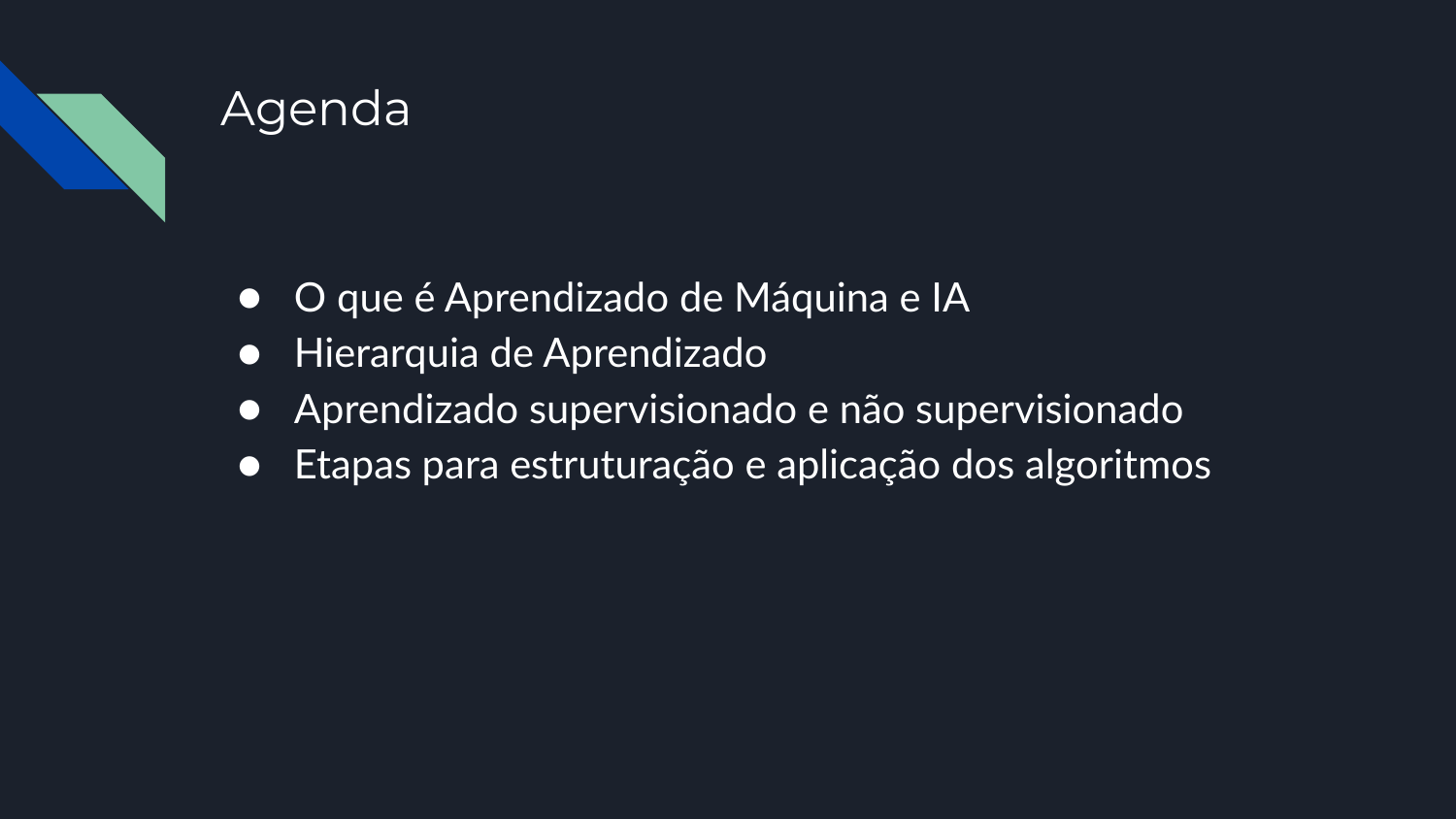

# Agenda
O que é Aprendizado de Máquina e IA
Hierarquia de Aprendizado
Aprendizado supervisionado e não supervisionado
Etapas para estruturação e aplicação dos algoritmos